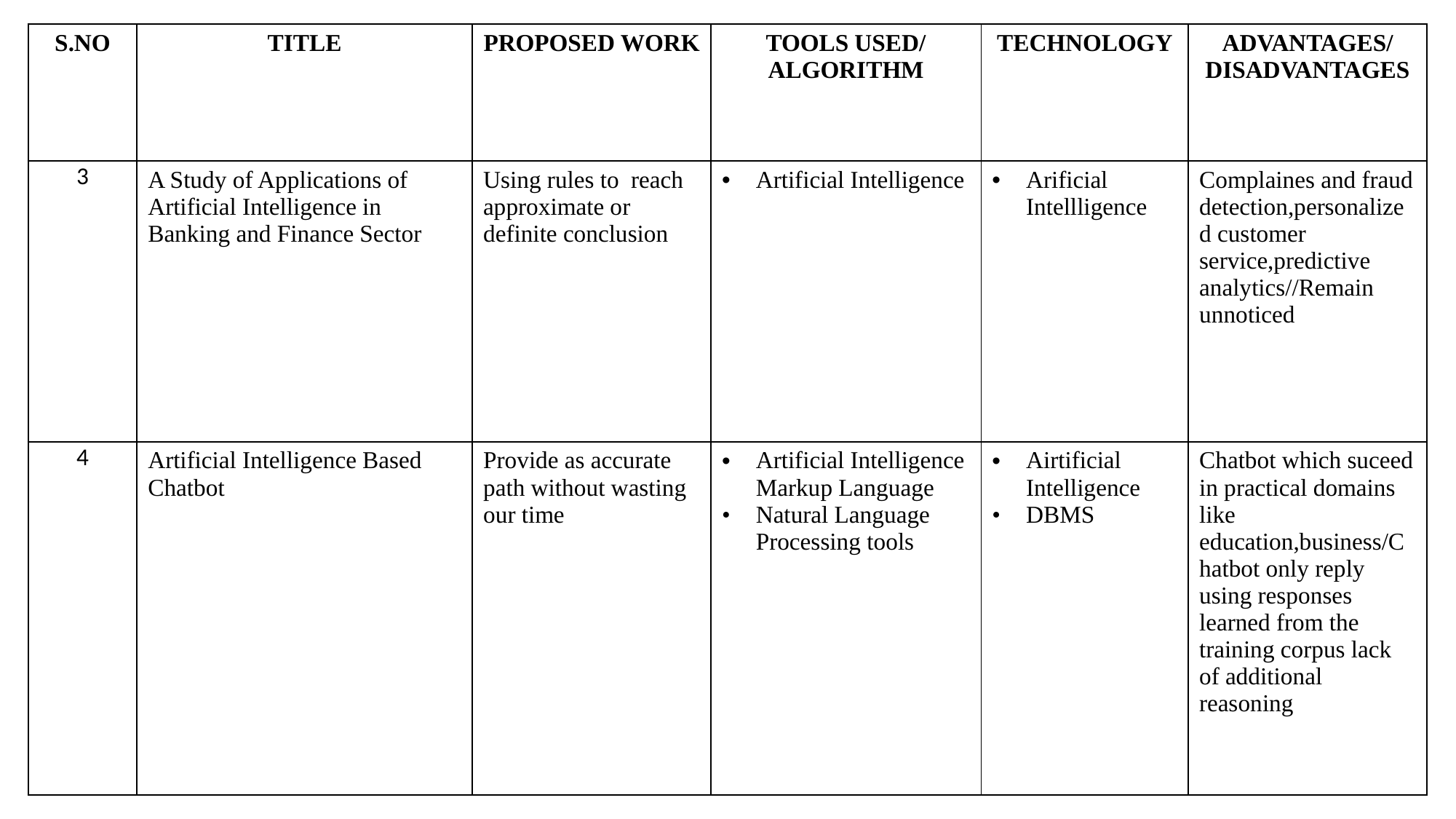

| S.NO | TITLE | PROPOSED WORK | TOOLS USED/ ALGORITHM | TECHNOLOGY | ADVANTAGES/ DISADVANTAGES |
| --- | --- | --- | --- | --- | --- |
| 3 | A Study of Applications of Artificial Intelligence in Banking and Finance Sector | Using rules to reach approximate or definite conclusion | Artificial Intelligence | Arificial Intellligence | Complaines and fraud detection,personalized customer service,predictive analytics//Remain unnoticed |
| 4 | Artificial Intelligence Based Chatbot | Provide as accurate path without wasting our time | Artificial Intelligence Markup Language Natural Language Processing tools | Airtificial Intelligence DBMS | Chatbot which suceed in practical domains like education,business/Chatbot only reply using responses learned from the training corpus lack of additional reasoning |